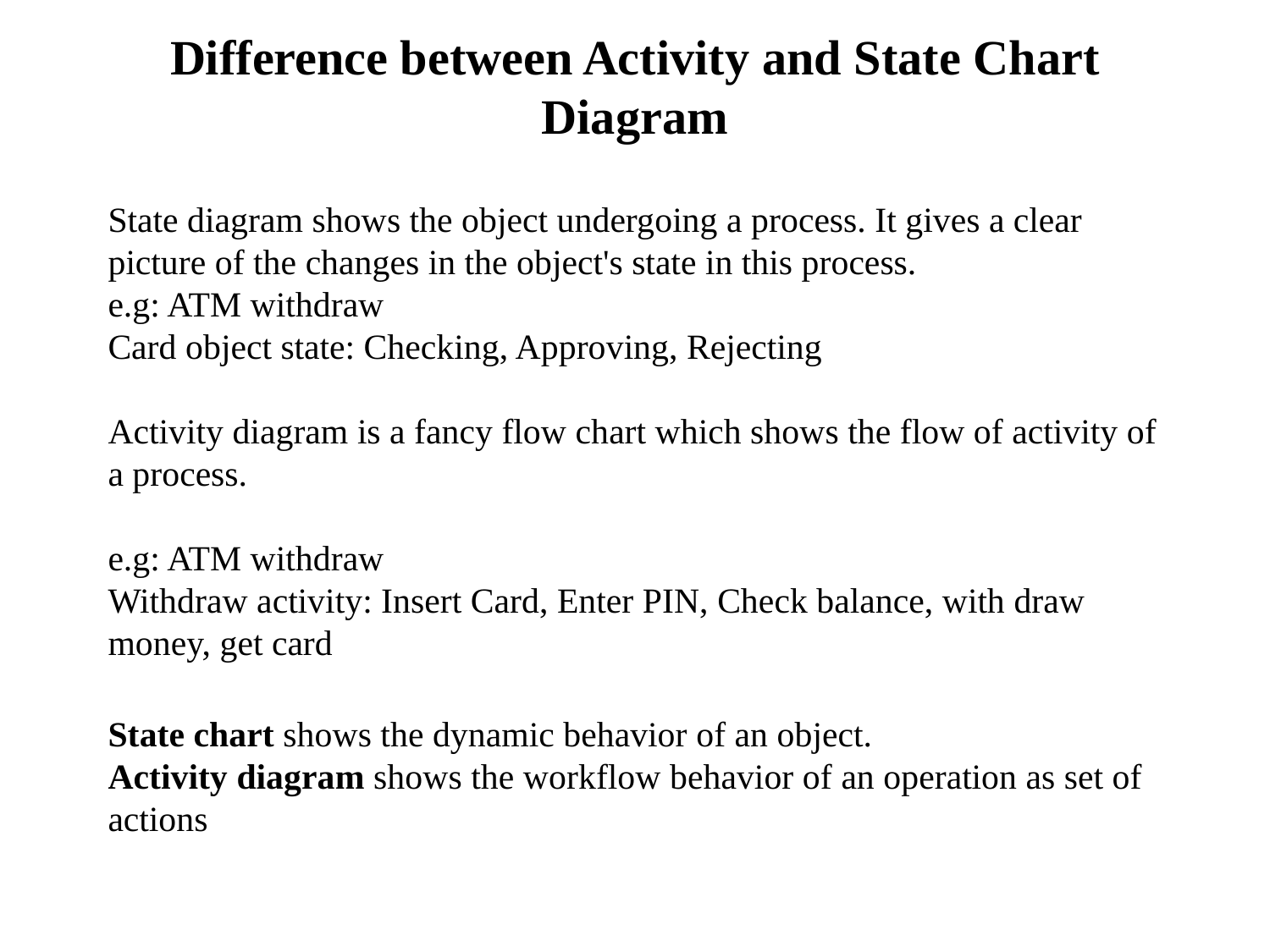

# Difference between Activity and State Chart Diagram
State diagram shows the object undergoing a process. It gives a clear picture of the changes in the object's state in this process.
e.g: ATM withdraw
Card object state: Checking, Approving, Rejecting
Activity diagram is a fancy flow chart which shows the flow of activity of a process.
e.g: ATM withdraw
Withdraw activity: Insert Card, Enter PIN, Check balance, with draw money, get card
State chart shows the dynamic behavior of an object.
Activity diagram shows the workflow behavior of an operation as set of actions